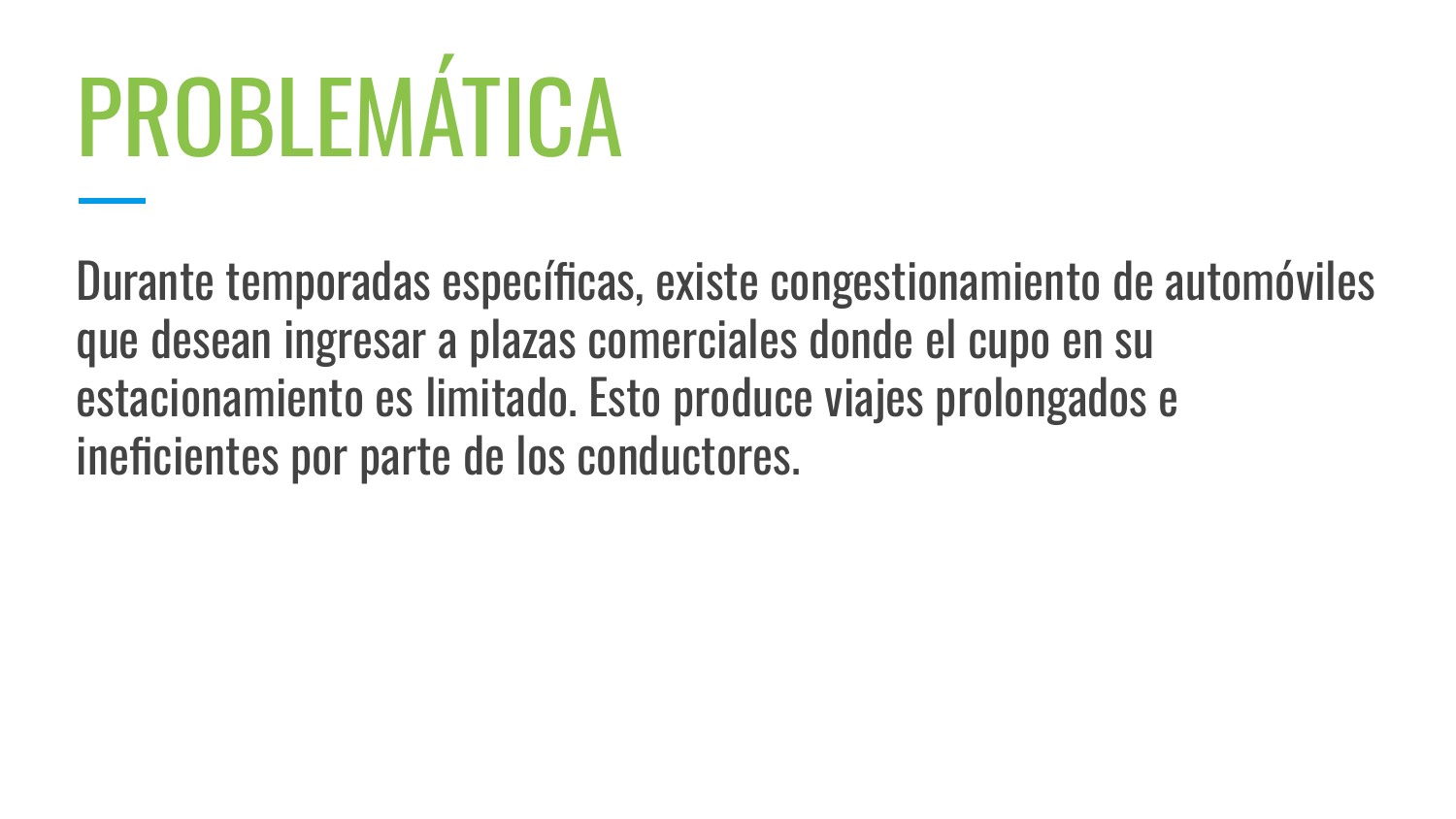

PROBLEMÁTICA
Durante temporadas específicas, existe congestionamiento de automóviles que desean ingresar a plazas comerciales donde el cupo en su estacionamiento es limitado. Esto produce viajes prolongados e ineficientes por parte de los conductores.

Este problema podría atacarse conociendo información en tiempo real sobre el número de lugares disponibles de los estacionamientos.